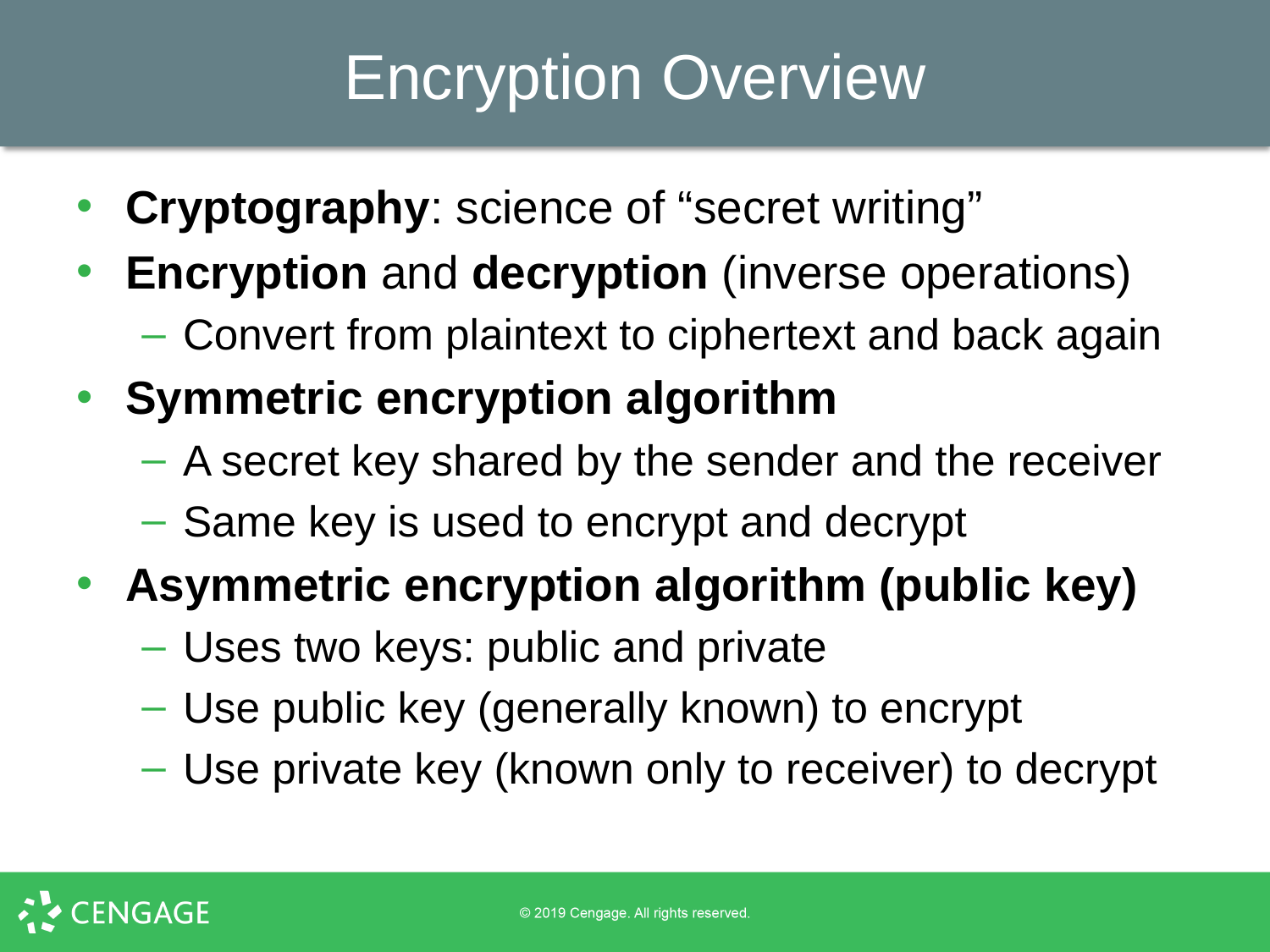

# Encryption Overview
Cryptography: science of “secret writing”
Encryption and decryption (inverse operations)
Convert from plaintext to ciphertext and back again
Symmetric encryption algorithm
A secret key shared by the sender and the receiver
Same key is used to encrypt and decrypt
Asymmetric encryption algorithm (public key)
Uses two keys: public and private
Use public key (generally known) to encrypt
Use private key (known only to receiver) to decrypt